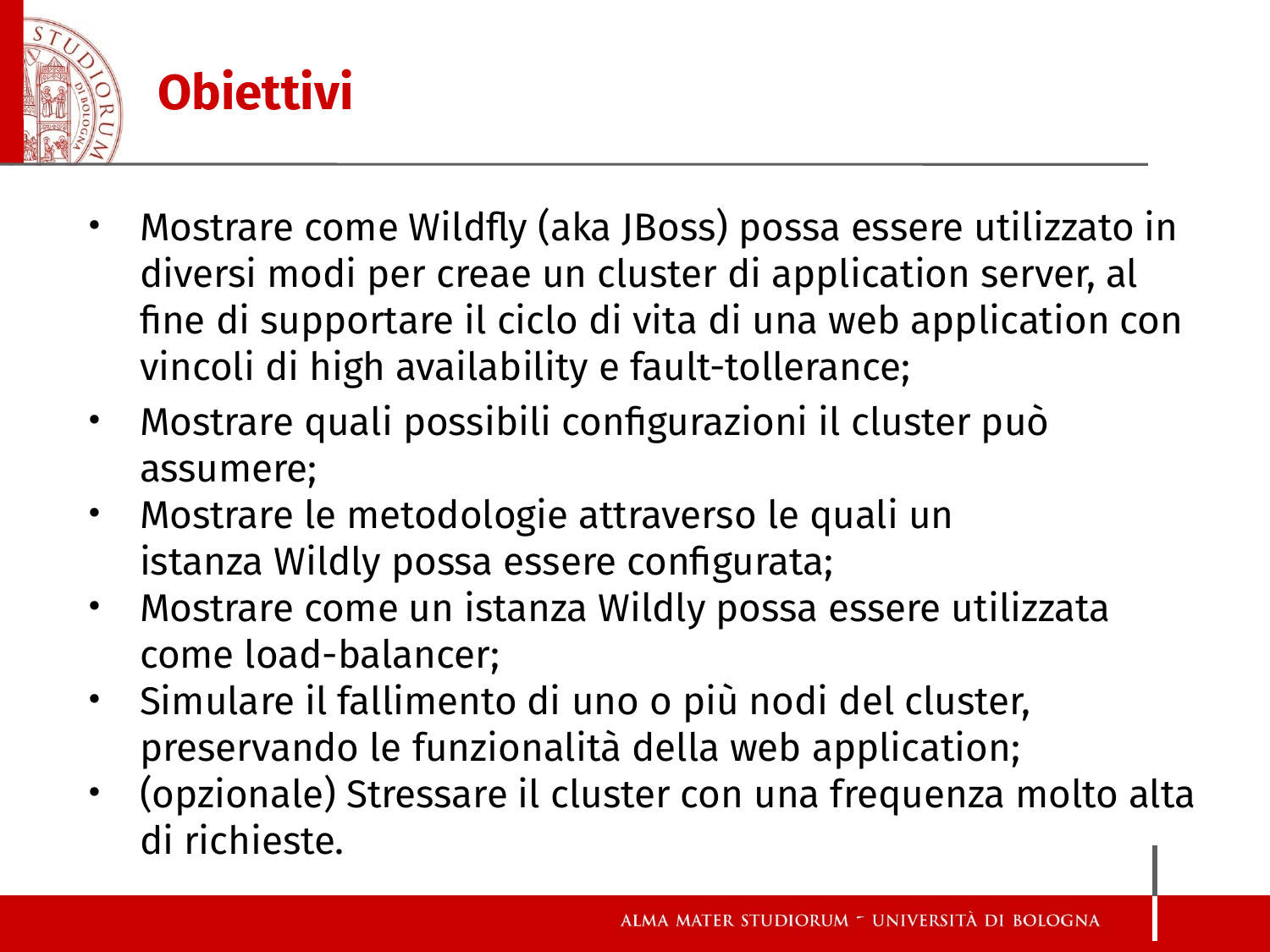

# Obiettivi
Mostrare come Wildfly (aka JBoss) possa essere utilizzato in diversi modi per creae un cluster di application server, al fine di supportare il ciclo di vita di una web application con vincoli di high availability e fault-tollerance;
Mostrare quali possibili configurazioni il cluster può assumere;
Mostrare le metodologie attraverso le quali un istanza Wildly possa essere configurata;
Mostrare come un istanza Wildly possa essere utilizzata come load-balancer;
Simulare il fallimento di uno o più nodi del cluster, preservando le funzionalità della web application;
(opzionale) Stressare il cluster con una frequenza molto alta di richieste.